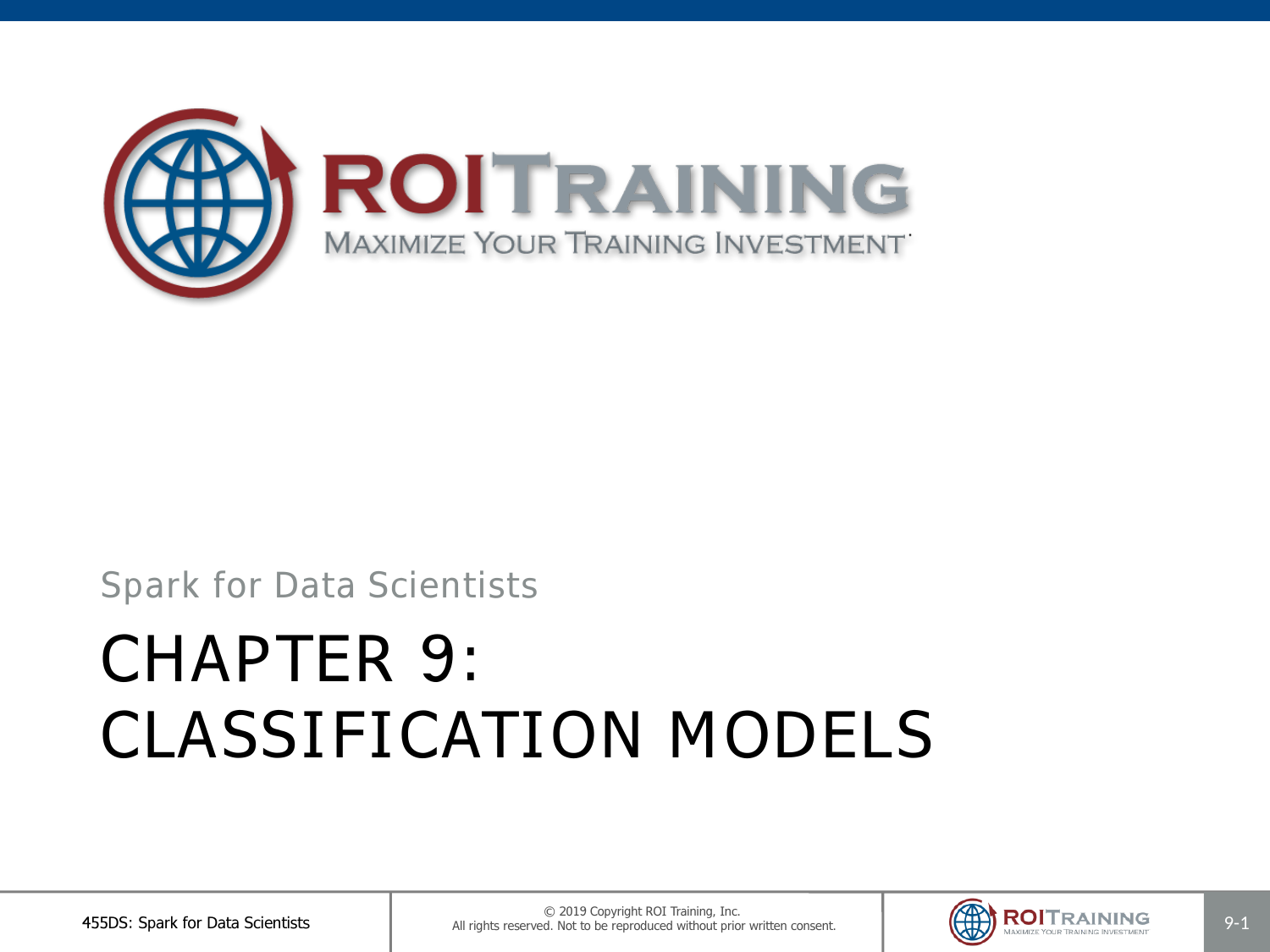

Spark for Data Scientists
# Chapter 9: Classification Models